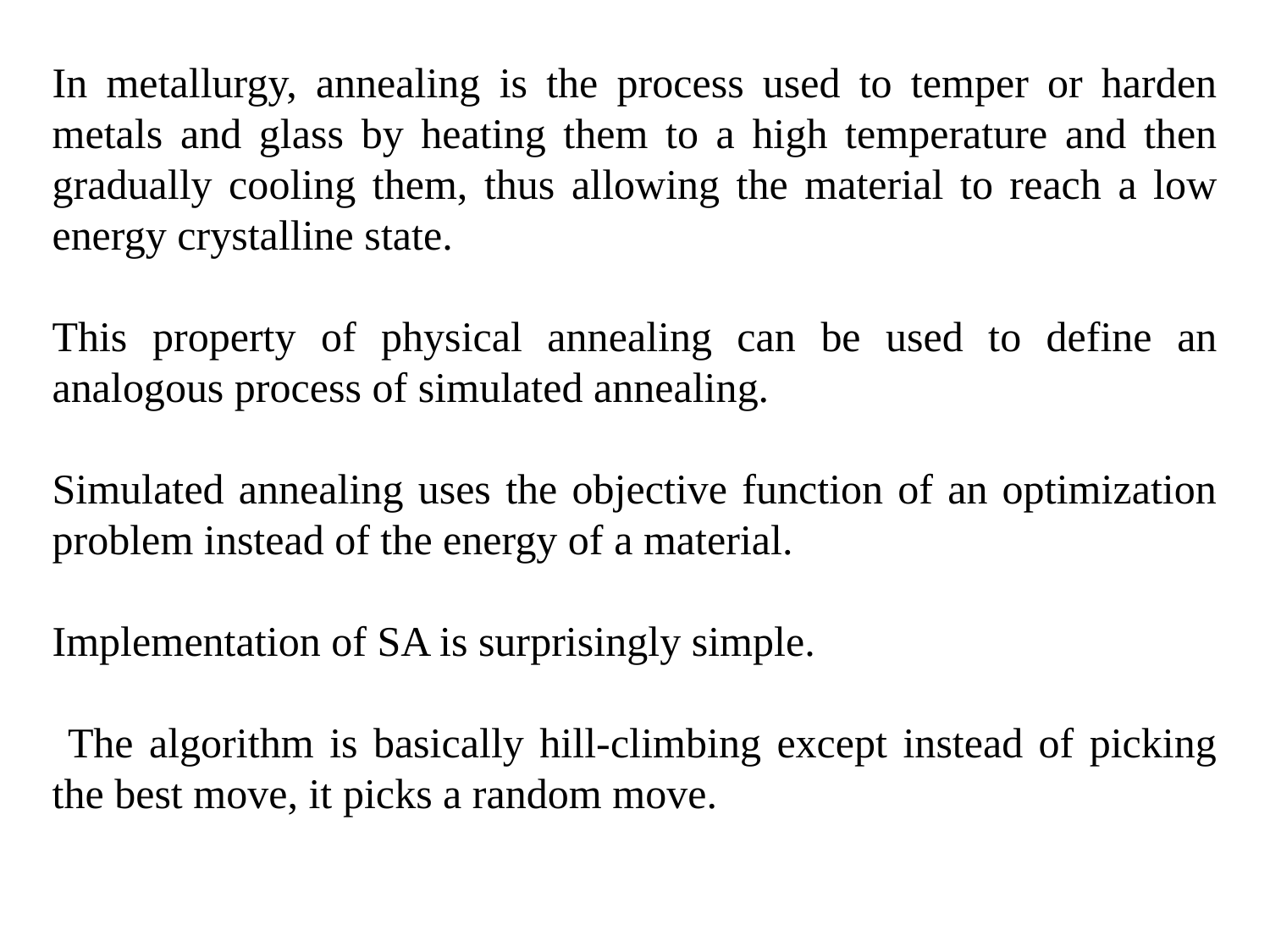

In metallurgy, annealing is the process used to temper or harden metals and glass by heating them to a high temperature and then gradually cooling them, thus allowing the material to reach a low energy crystalline state.

This property of physical annealing can be used to define an analogous process of simulated annealing.

Simulated annealing uses the objective function of an optimization problem instead of the energy of a material.

Implementation of SA is surprisingly simple.

 The algorithm is basically hill-climbing except instead of picking the best move, it picks a random move.